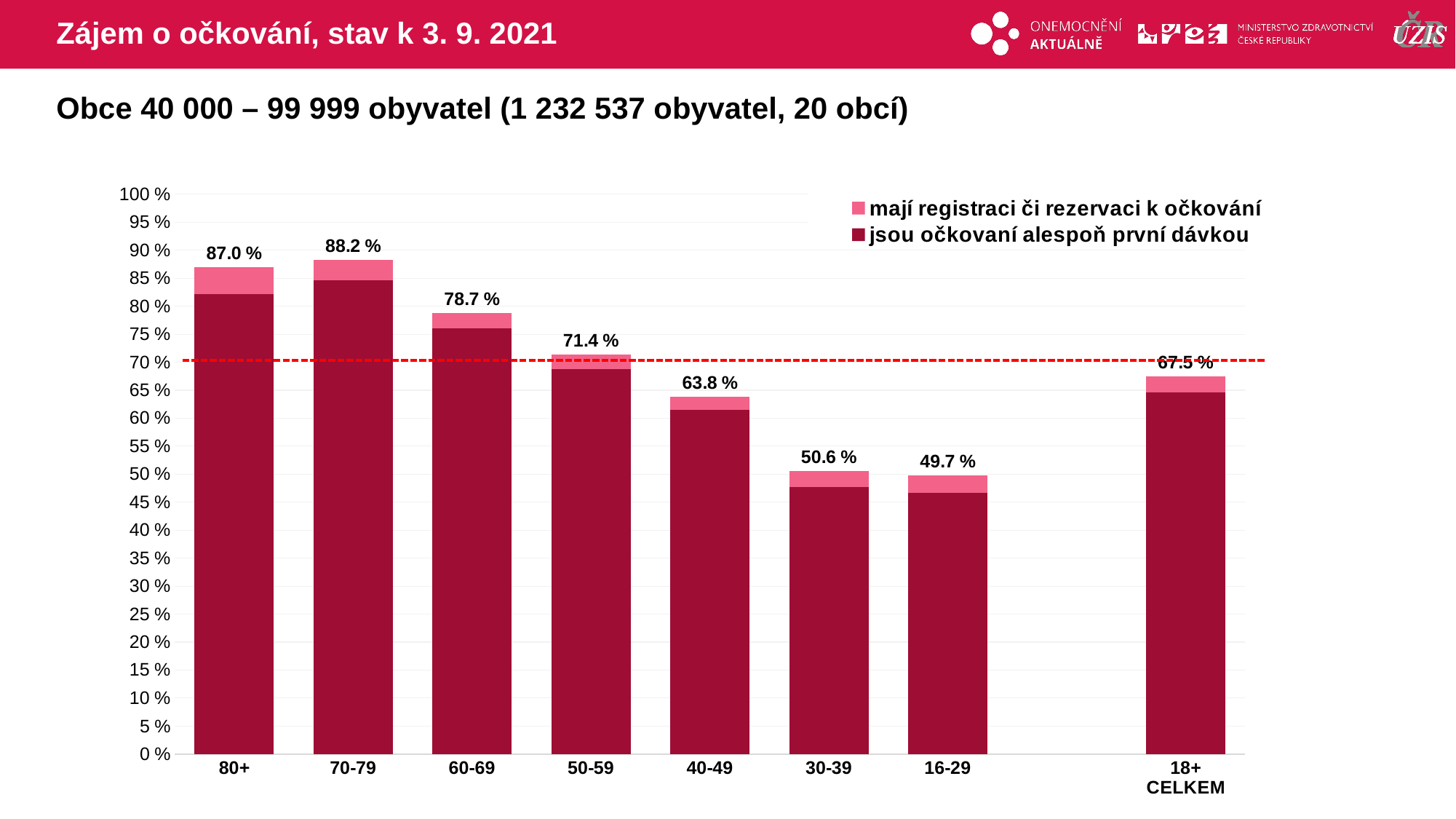

# Zájem o očkování, stav k 3. 9. 2021
Obce 40 000 – 99 999 obyvatel (1 232 537 obyvatel, 20 obcí)

### Chart

| Category | mají registraci či rezervaci k očkování | jsou očkovaní alespoň první dávkou |
|---|---|---|
| 80+ | 86.97456 | 82.1496196 |
| 70-79 | 88.23267 | 84.6014688 |
| 60-69 | 78.71891 | 76.0948391 |
| 50-59 | 71.37616 | 68.7686098 |
| 40-49 | 63.81716 | 61.4287539 |
| 30-39 | 50.55811 | 47.7510294 |
| 16-29 | 49.73267 | 46.6812395 |
|  | None | None |
| 18+ CELKEM | 67.47328 | 64.5527535 |